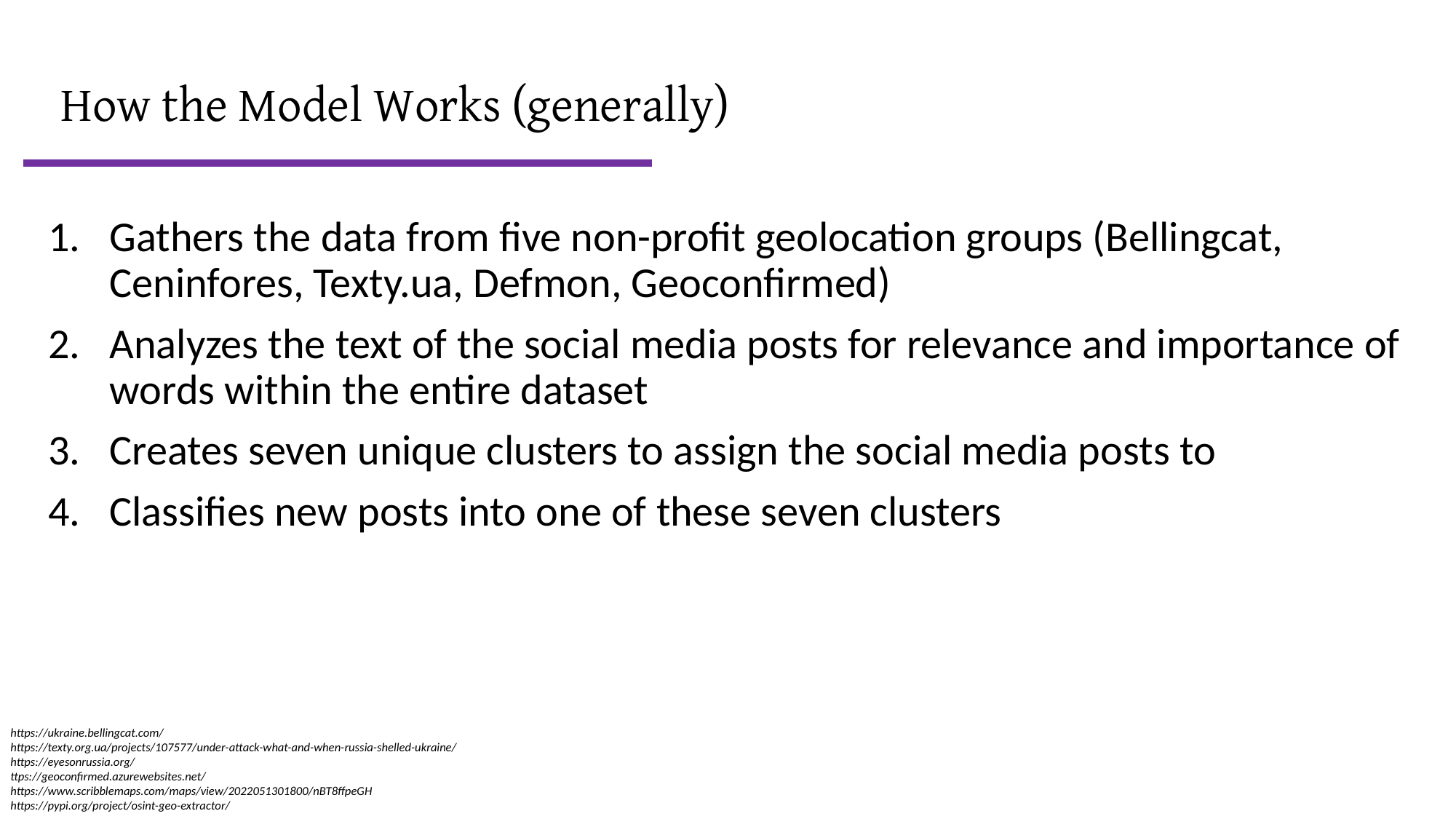

# How the Model Works (generally)
Gathers the data from five non-profit geolocation groups (Bellingcat, Ceninfores, Texty.ua, Defmon, Geoconfirmed)
Analyzes the text of the social media posts for relevance and importance of words within the entire dataset
Creates seven unique clusters to assign the social media posts to
Classifies new posts into one of these seven clusters

https://ukraine.bellingcat.com/
https://texty.org.ua/projects/107577/under-attack-what-and-when-russia-shelled-ukraine/
https://eyesonrussia.org/
ttps://geoconfirmed.azurewebsites.net/
https://www.scribblemaps.com/maps/view/2022051301800/nBT8ffpeGH
https://pypi.org/project/osint-geo-extractor/